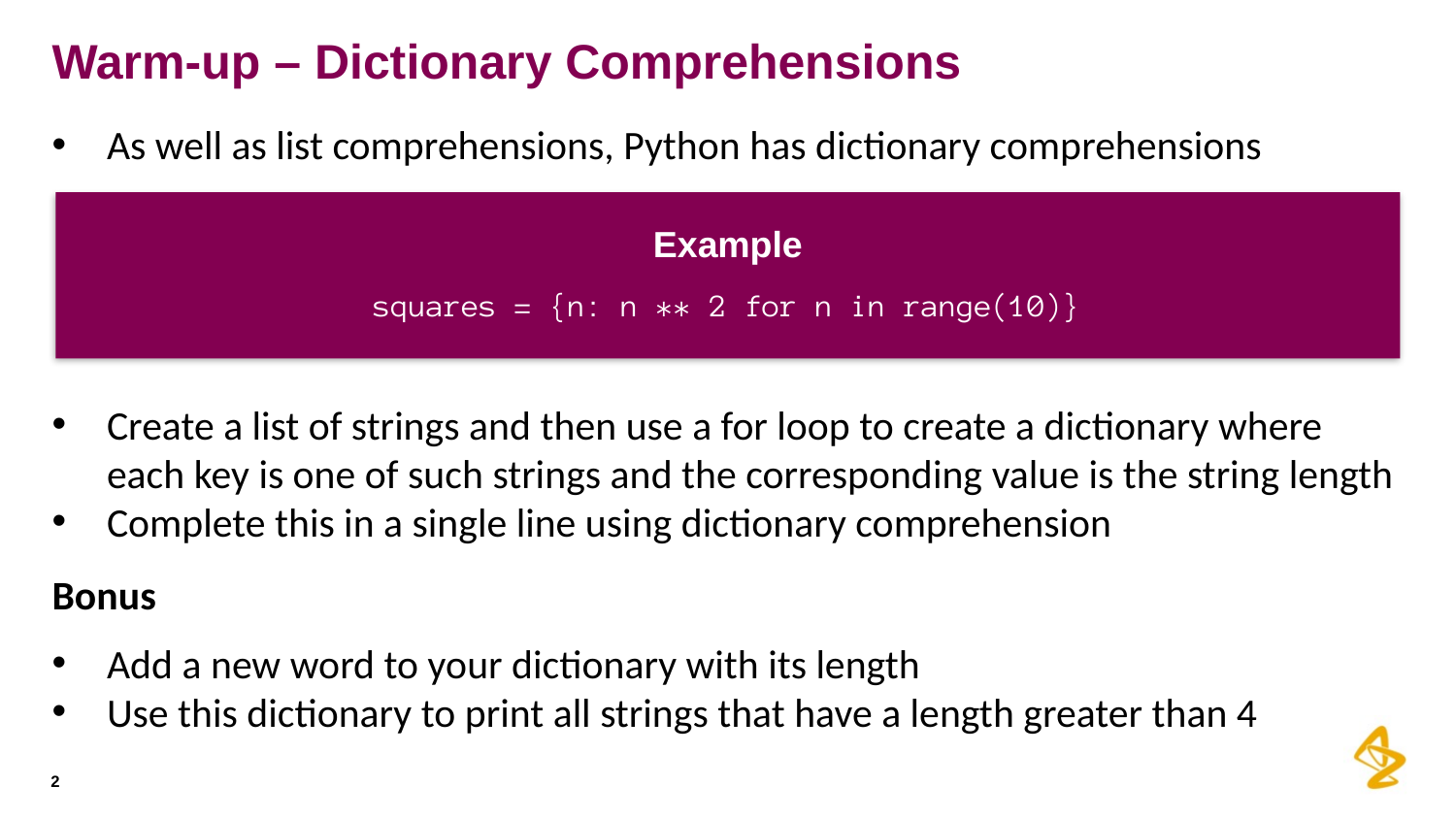

# Warm-up – Dictionary Comprehensions
As well as list comprehensions, Python has dictionary comprehensions
Example
squares = {n: n ** 2 for n in range(10)}
Create a list of strings and then use a for loop to create a dictionary where each key is one of such strings and the corresponding value is the string length
Complete this in a single line using dictionary comprehension
Bonus
Add a new word to your dictionary with its length
Use this dictionary to print all strings that have a length greater than 4
2